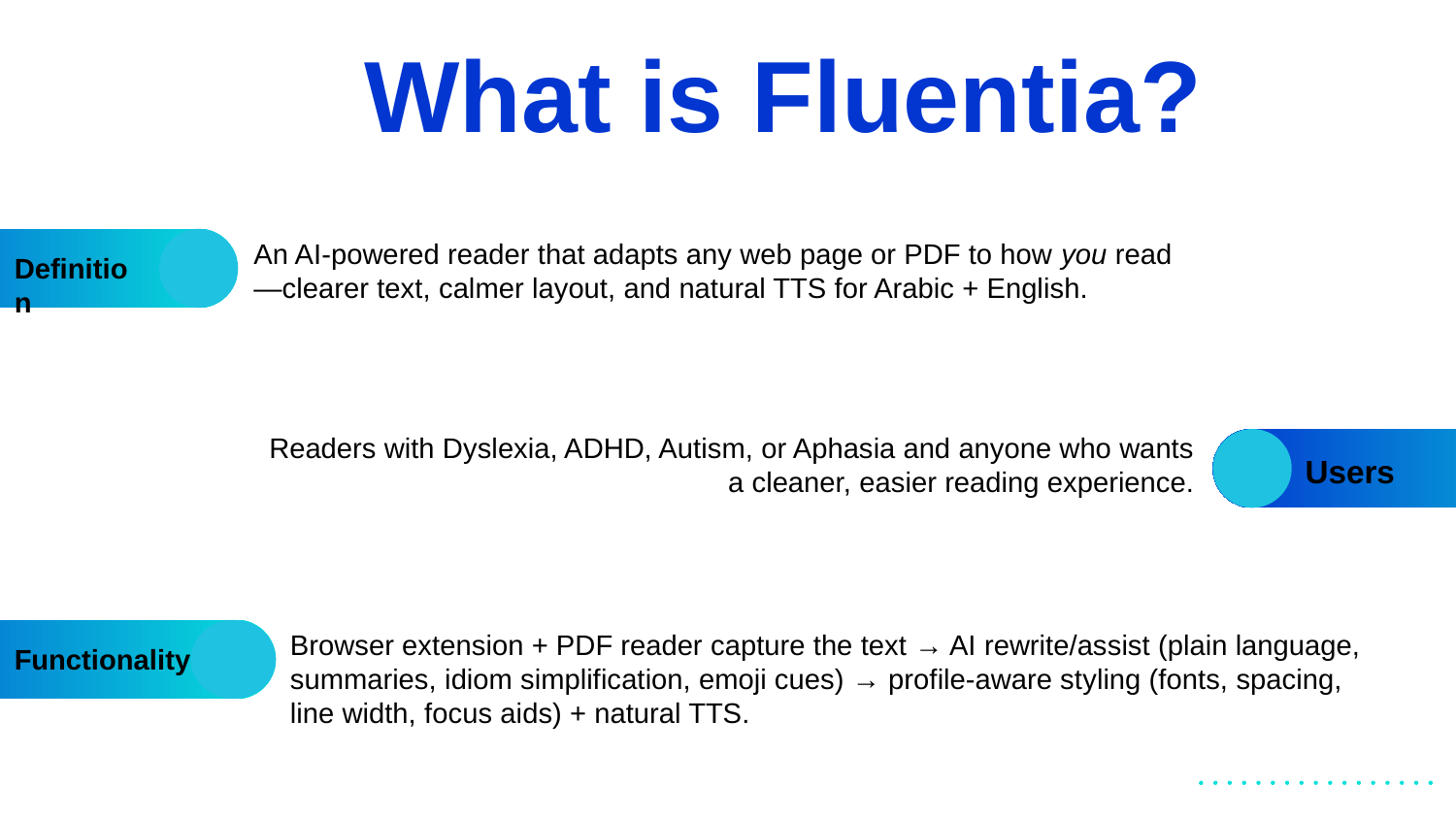

What is Fluentia?
An AI-powered reader that adapts any web page or PDF to how you read—clearer text, calmer layout, and natural TTS for Arabic + English.

Definition
Readers with Dyslexia, ADHD, Autism, or Aphasia and anyone who wants a cleaner, easier reading experience.

Users

Browser extension + PDF reader capture the text → AI rewrite/assist (plain language, summaries, idiom simplification, emoji cues) → profile-aware styling (fonts, spacing, line width, focus aids) + natural TTS.
Functionality